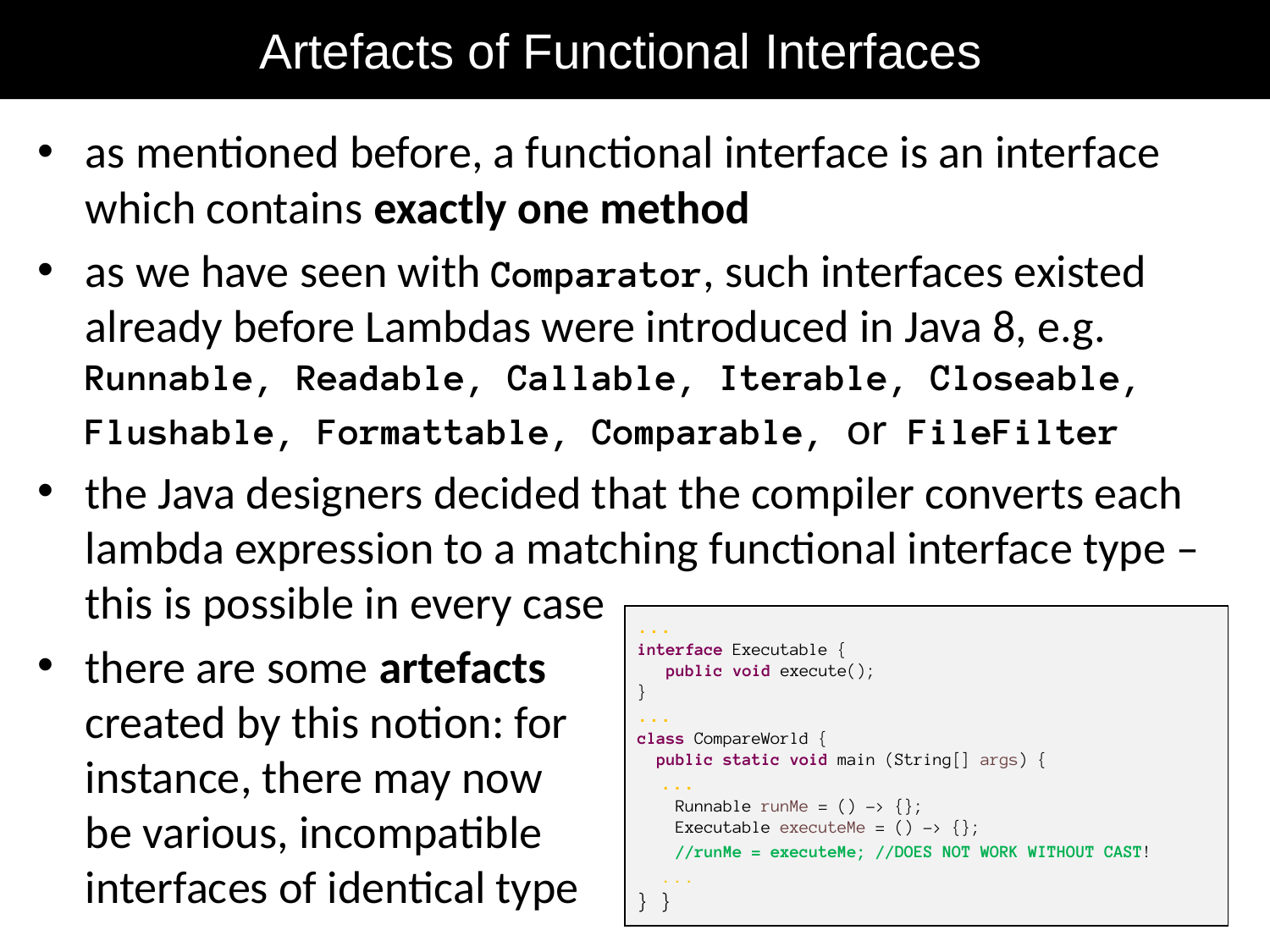

# Artefacts of Functional Interfaces
as mentioned before, a functional interface is an interface which contains exactly one method
as we have seen with Comparator, such interfaces existed already before Lambdas were introduced in Java 8, e.g. Runnable, Readable, Callable, Iterable, Closeable, Flushable, Formattable, Comparable, or FileFilter
the Java designers decided that the compiler converts each lambda expression to a matching functional interface type – this is possible in every case
there are some artefacts
created by this notion: for
instance, there may now
be various, incompatible
interfaces of identical type
...
interface Executable {
   public void execute();
}
...
class CompareWorld {
  public static void main (String[] args) {
  ...
    Runnable runMe = () -> {};
    Executable executeMe = () -> {};
    //runMe = executeMe; //DOES NOT WORK WITHOUT CAST!
  ...
} }